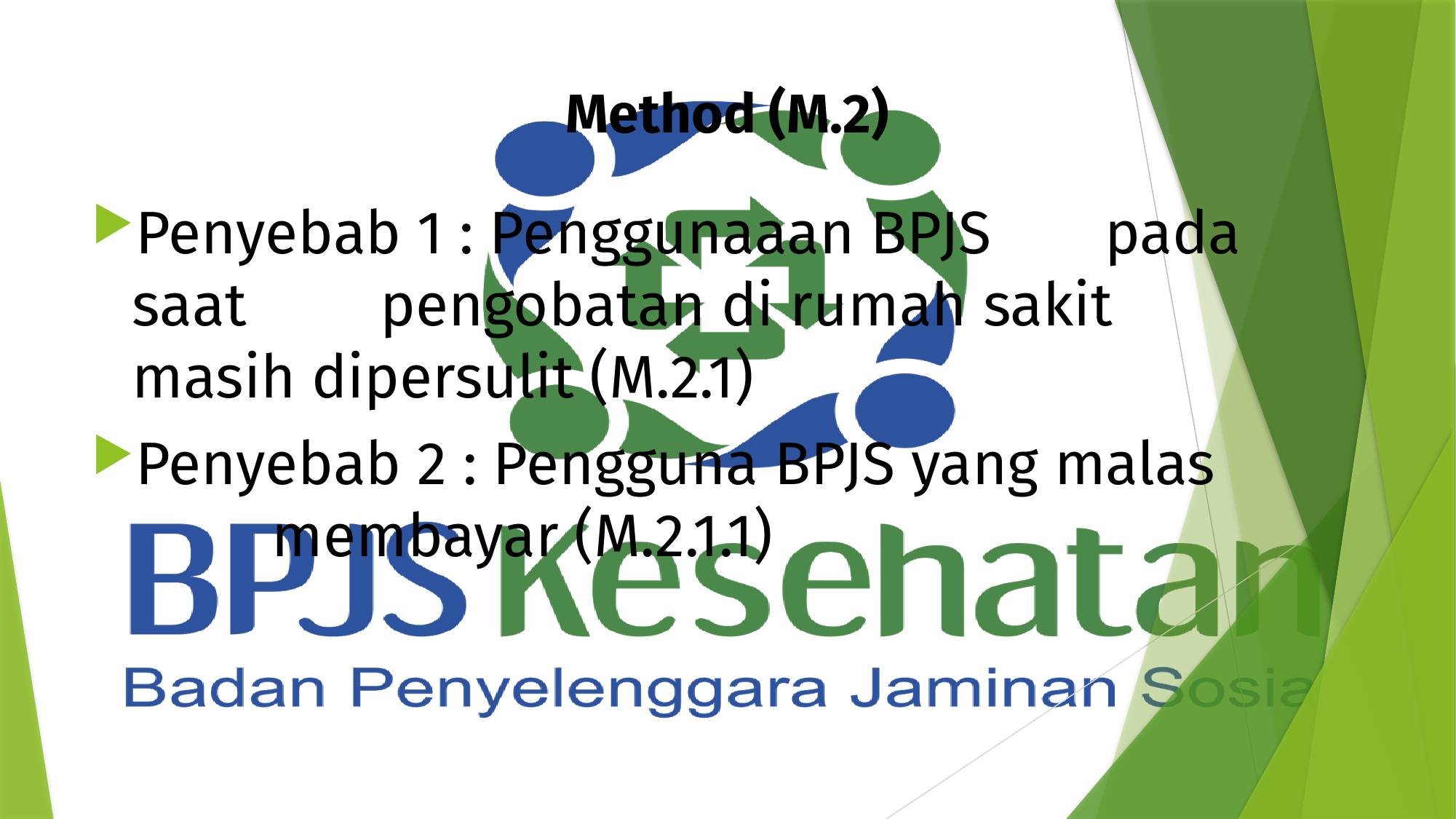

# Method (M.2)
Penyebab 1 : Penggunaaan BPJS 	pada saat 							  pengobatan di rumah sakit 								masih dipersulit (M.2.1)
Penyebab 2 : Pengguna BPJS yang malas 								  membayar (M.2.1.1)